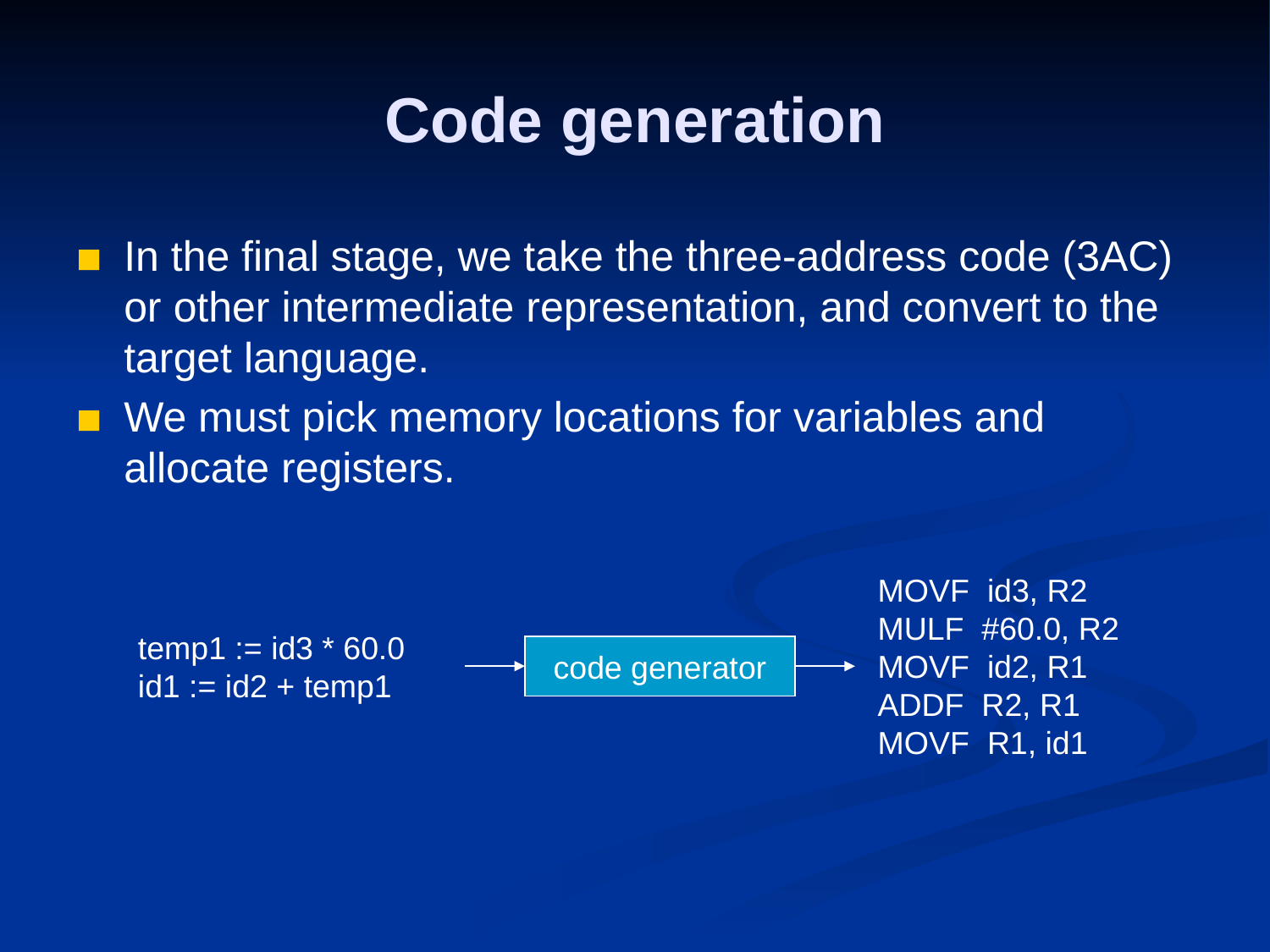

# Code generation
In the final stage, we take the three-address code (3AC) or other intermediate representation, and convert to the target language.
We must pick memory locations for variables and allocate registers.

MOVF  id3, R2
MULF  #60.0, R2
MOVF  id2, R1
ADDF  R2, R1
MOVF  R1, id1
temp1 := id3 * 60.0
id1 := id2 + temp1
code generator